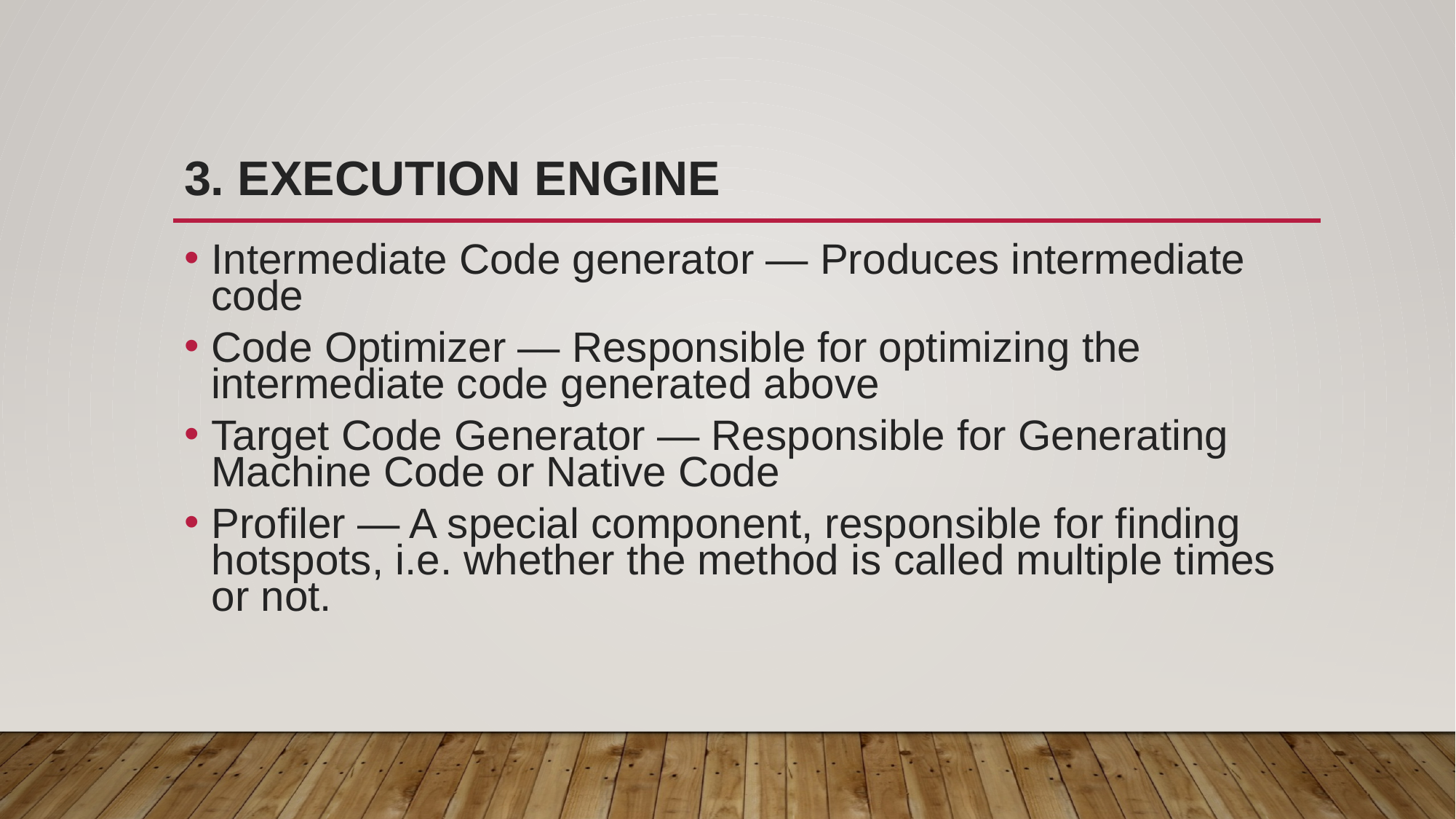

# 3. Execution Engine
Intermediate Code generator — Produces intermediate code
Code Optimizer — Responsible for optimizing the intermediate code generated above
Target Code Generator — Responsible for Generating Machine Code or Native Code
Profiler — A special component, responsible for finding hotspots, i.e. whether the method is called multiple times or not.